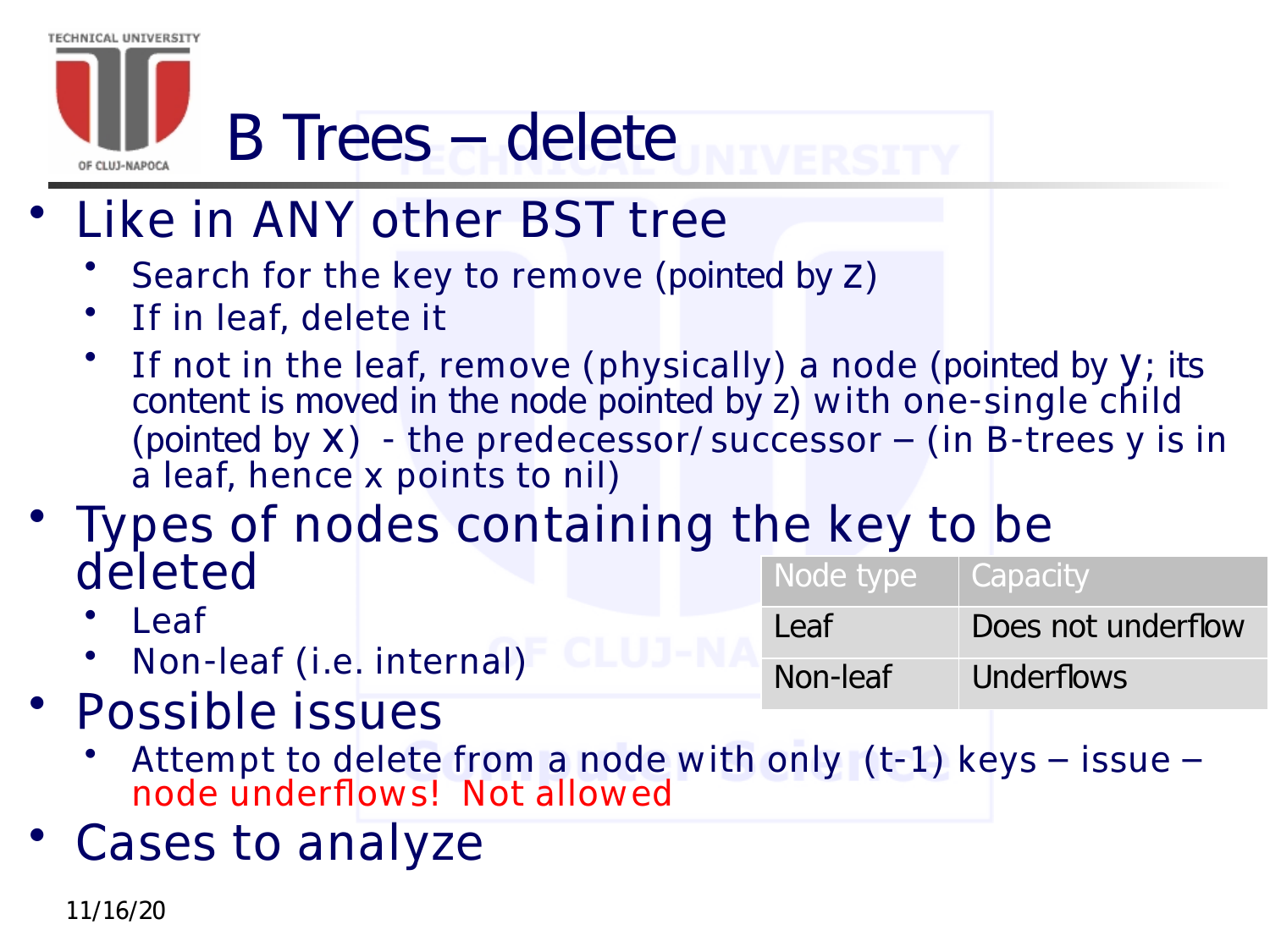

# B Trees – delete
Like in ANY other BST tree
Search for the key to remove (pointed by z)
If in leaf, delete it
If not in the leaf, remove (physically) a node (pointed by y; its content is moved in the node pointed by z) with one-single child (pointed by x)  - the predecessor/successor – (in B-trees y is in a leaf, hence x points to nil)
Types of nodes containing the key to be deleted
Leaf
Non-leaf (i.e. internal)
Possible issues
Attempt to delete from a node with only  (t-1) keys – issue – node underflows!  Not allowed
Cases to analyze

| Node type | Capacity |
| --- | --- |
| Leaf | Does not underflow |
| Non-leaf | Underflows |
11/16/20